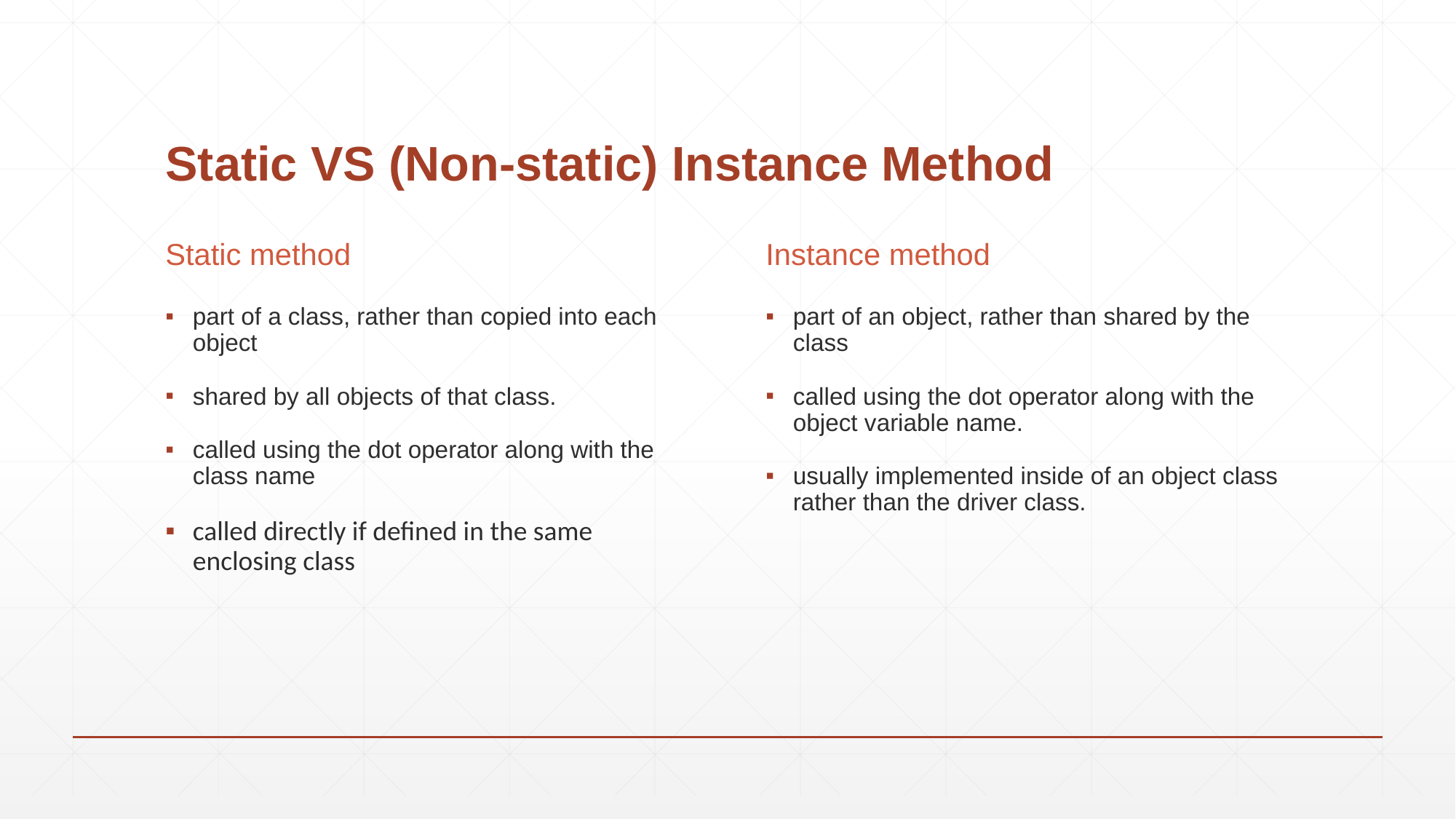

# Static VS (Non-static) Instance Method
Static method
Instance method
part of a class, rather than copied into each object
shared by all objects of that class.
called using the dot operator along with the class name
called directly if defined in the same enclosing class
part of an object, rather than shared by the class
called using the dot operator along with the object variable name.
usually implemented inside of an object class rather than the driver class.